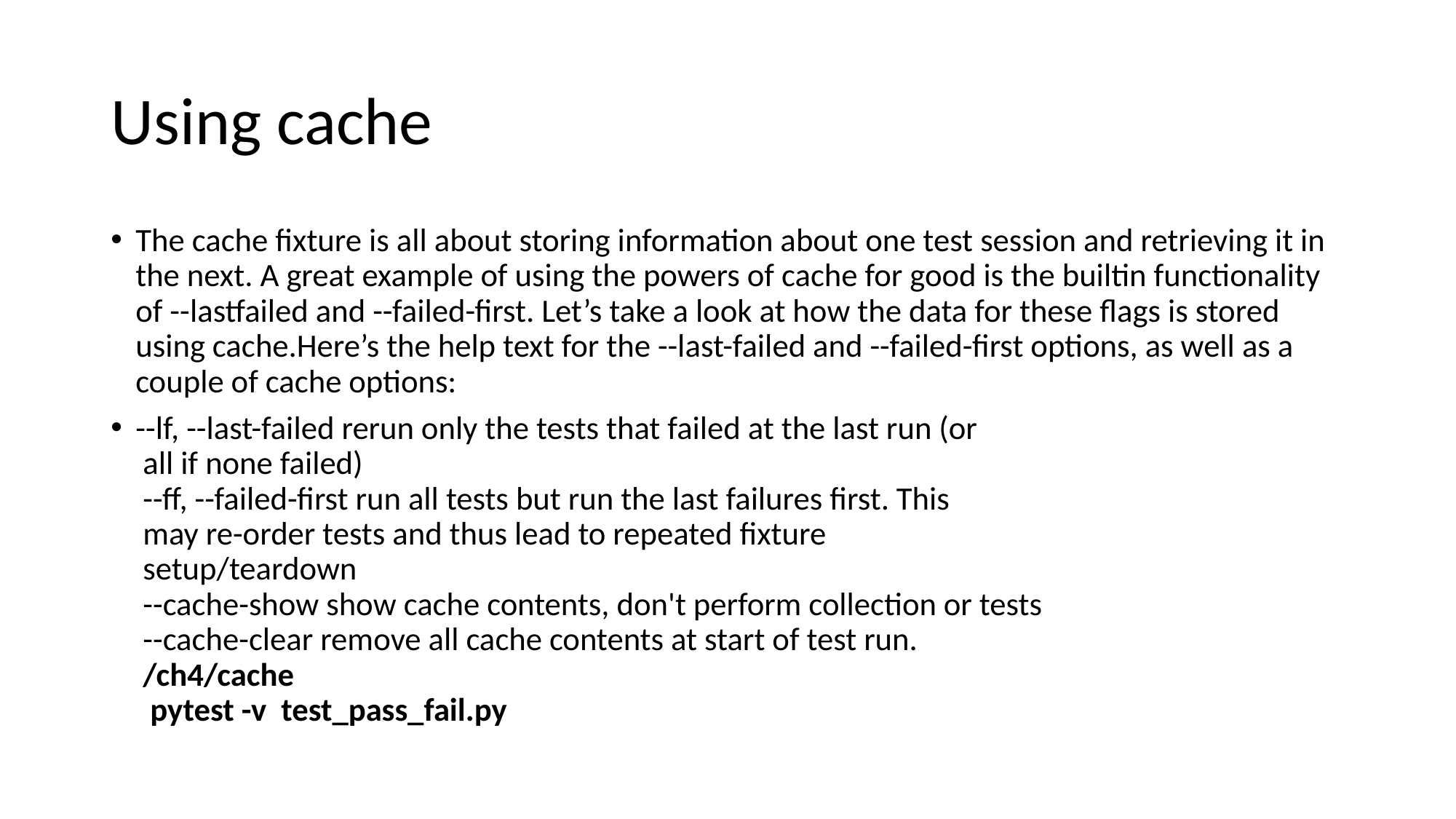

# Using cache
The cache fixture is all about storing information about one test session and retrieving it in the next. A great example of using the powers of cache for good is the builtin functionality of --lastfailed and --failed-first. Let’s take a look at how the data for these flags is stored using cache.Here’s the help text for the --last-failed and --failed-first options, as well as a couple of cache options:
--lf, --last-failed rerun only the tests that failed at the last run (or
​ all if none failed)
​ --ff, --failed-first run all tests but run the last failures first. This
​ may re-order tests and thus lead to repeated fixture
​ setup/teardown
​ --cache-show show cache contents, don't perform collection or tests
​ --cache-clear remove all cache contents at start of test run.
​ ​/ch4/cache​
​ ​ ​​pytest​​ ​​-v ​​ ​​test_pass_fail.py